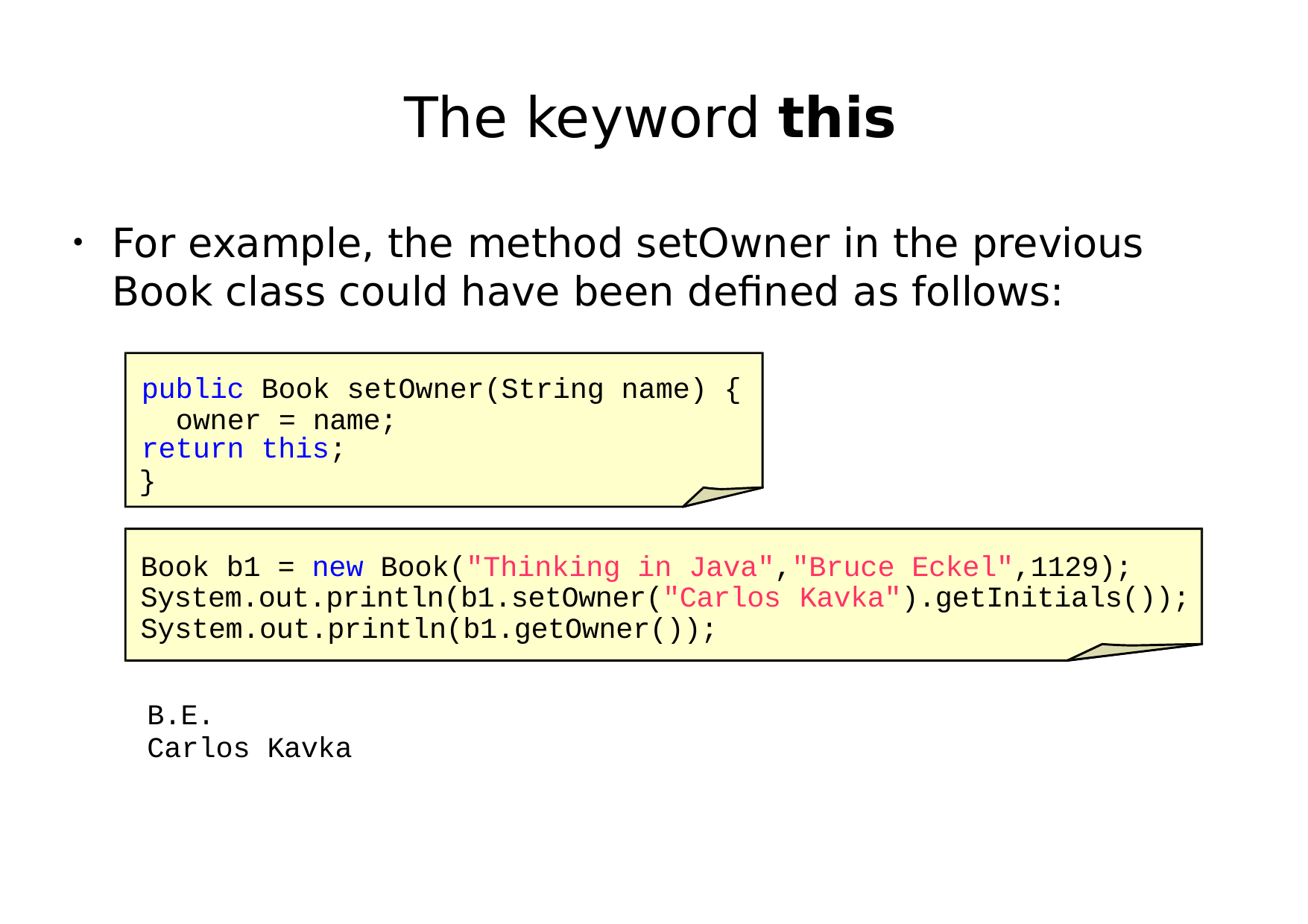

# The keyword this
For example, the method setOwner in the previous Book class could have been defined as follows:
●

public Book setOwner(String name) { owner = name;
return this;
}

Book b1 = new Book("Thinking in Java","Bruce Eckel",1129); System.out.println(b1.setOwner("Carlos Kavka").getInitials()); System.out.println(b1.getOwner());

B.E.
Carlos Kavka

First Latin American Workshop on Distributed Laboratory Instrumentation Systems
Carlos Kavka
78